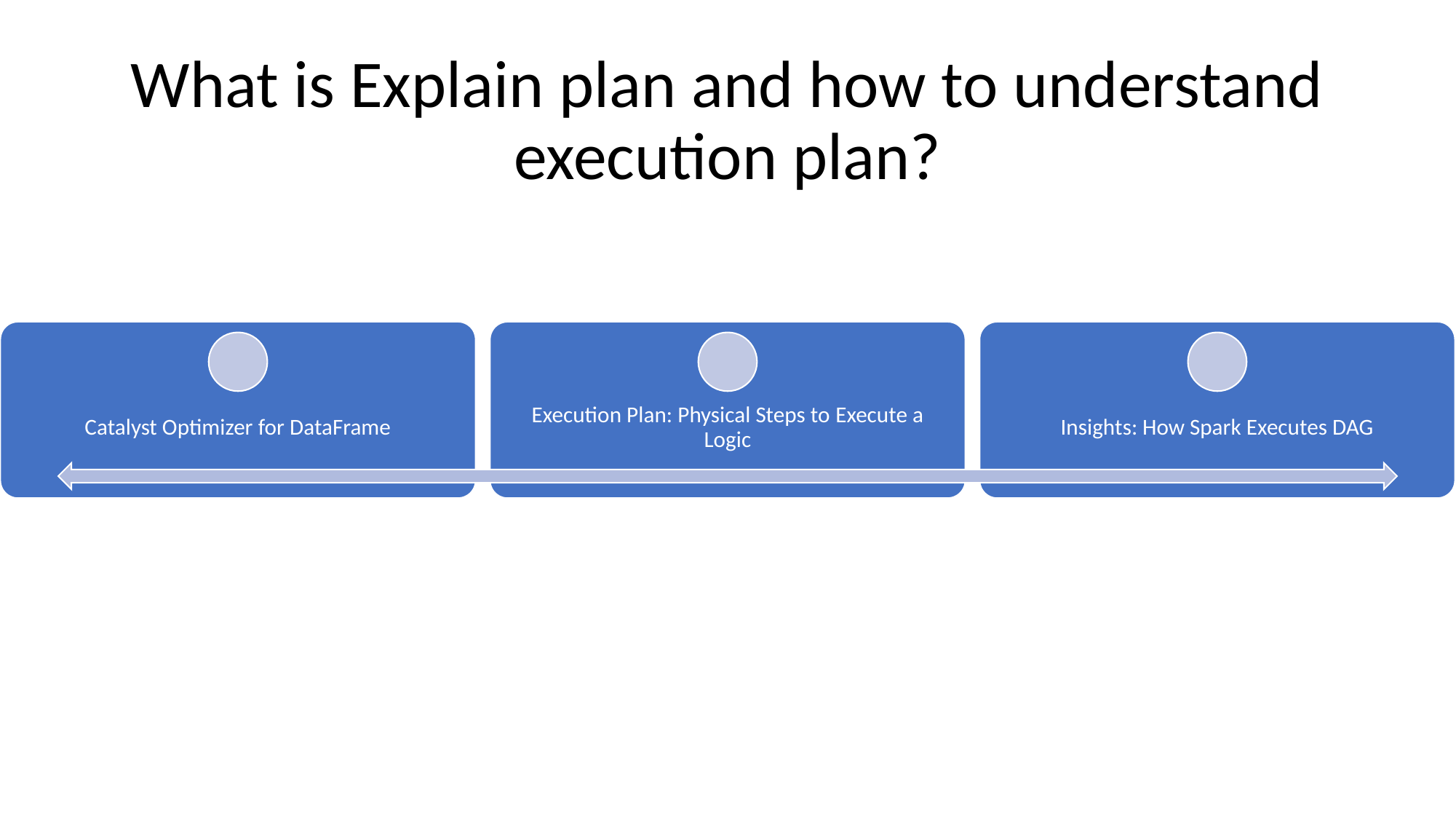

# What is Explain plan and how to understand execution plan?
Catalyst Optimizer for DataFrame
Execution Plan: Physical Steps to Execute a Logic
Insights: How Spark Executes DAG